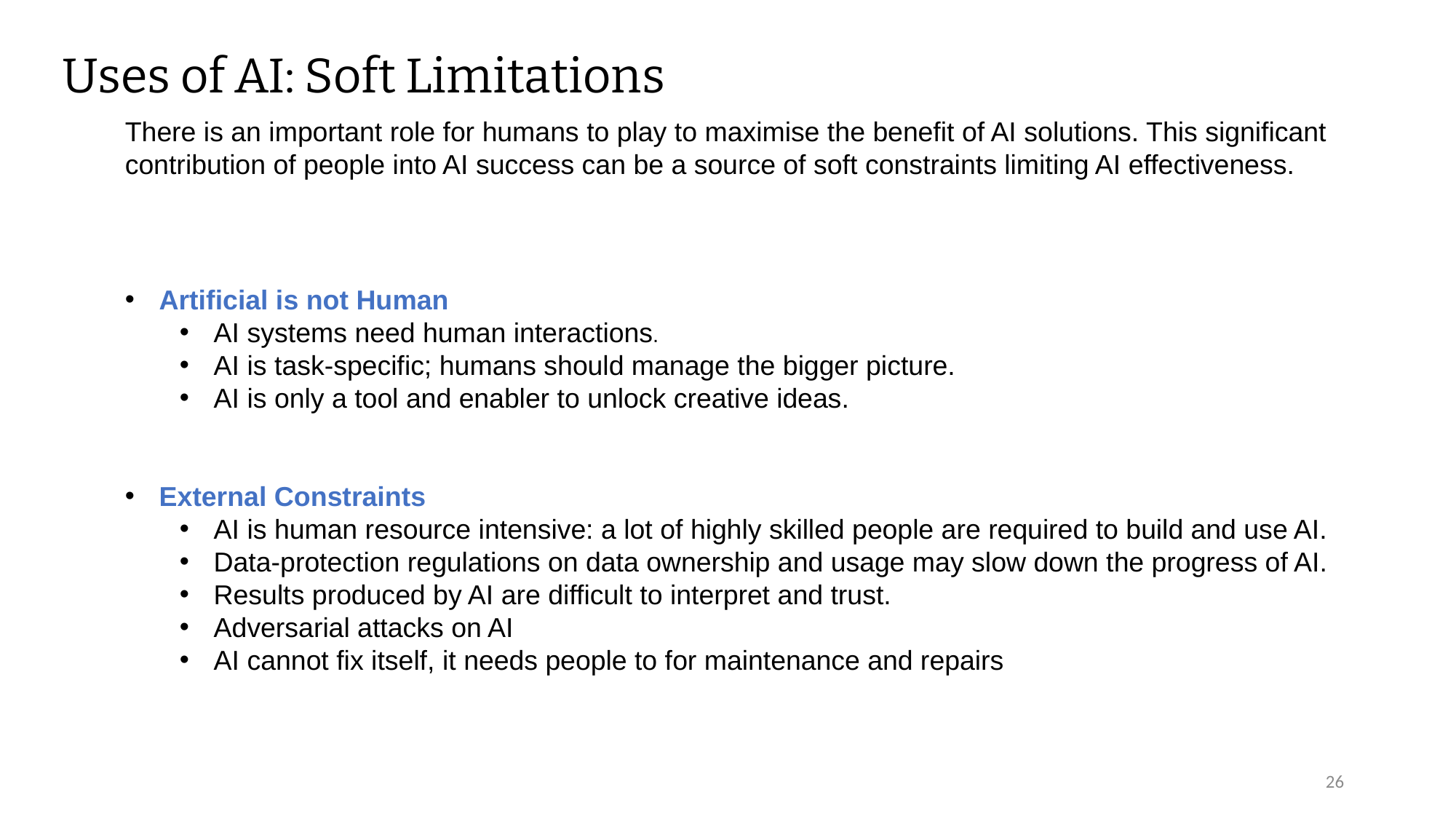

# Uses of AI: Soft Limitations
There is an important role for humans to play to maximise the benefit of AI solutions. This significant contribution of people into AI success can be a source of soft constraints limiting AI effectiveness.
Artificial is not Human
AI systems need human interactions.
AI is task-specific; humans should manage the bigger picture.
AI is only a tool and enabler to unlock creative ideas.

External Constraints
AI is human resource intensive: a lot of highly skilled people are required to build and use AI.
Data-protection regulations on data ownership and usage may slow down the progress of AI.
Results produced by AI are difficult to interpret and trust.
Adversarial attacks on AI
AI cannot fix itself, it needs people to for maintenance and repairs

26